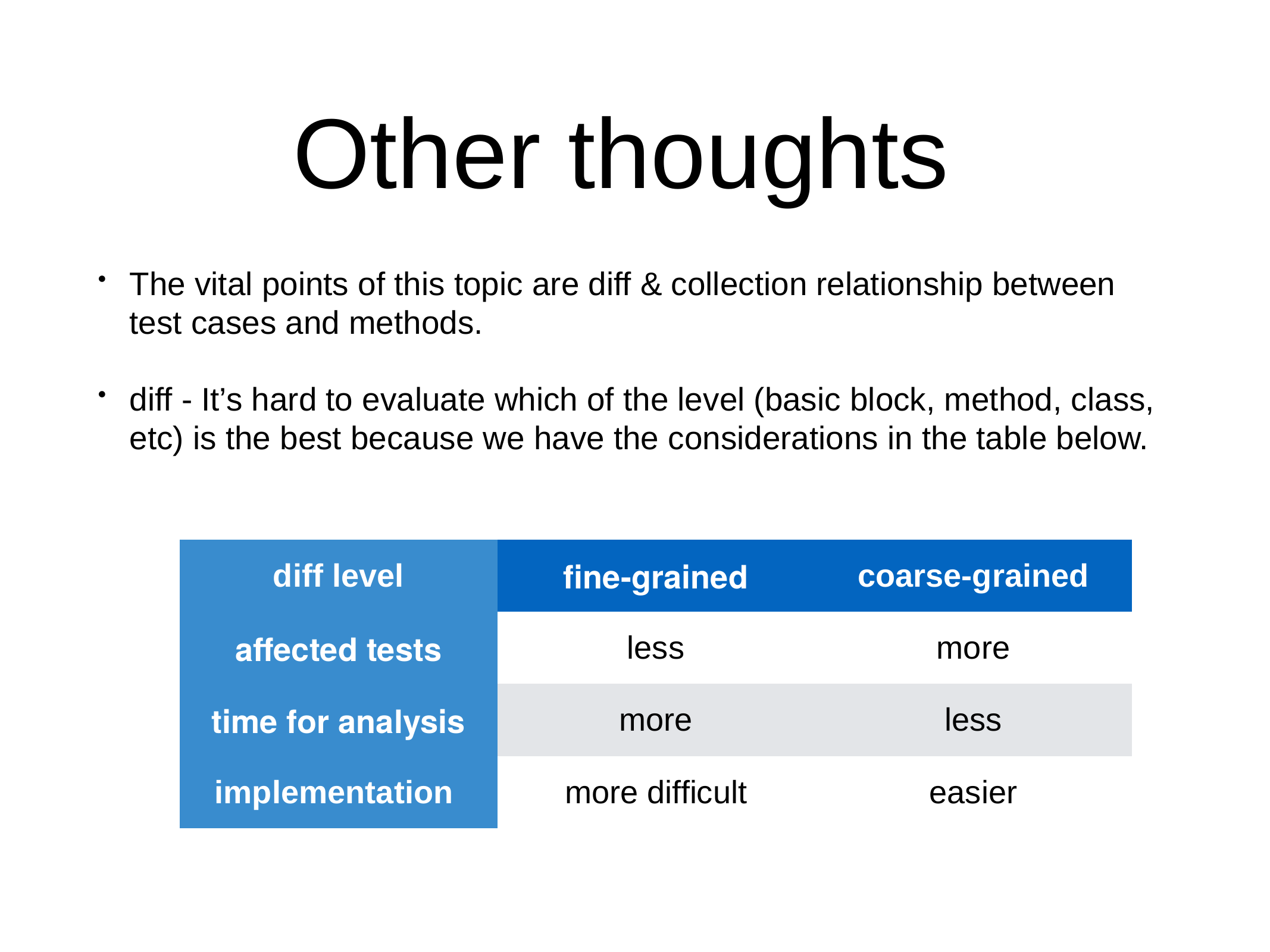

# Other thoughts
The vital points of this topic are diff & collection relationship between test cases and methods.
diff - It’s hard to evaluate which of the level (basic block, method, class, etc) is the best because we have the considerations in the table below.
| diff level | fine-grained | coarse-grained |
| --- | --- | --- |
| affected tests | less | more |
| time for analysis | more | less |
| implementation | more difficult | easier |
29